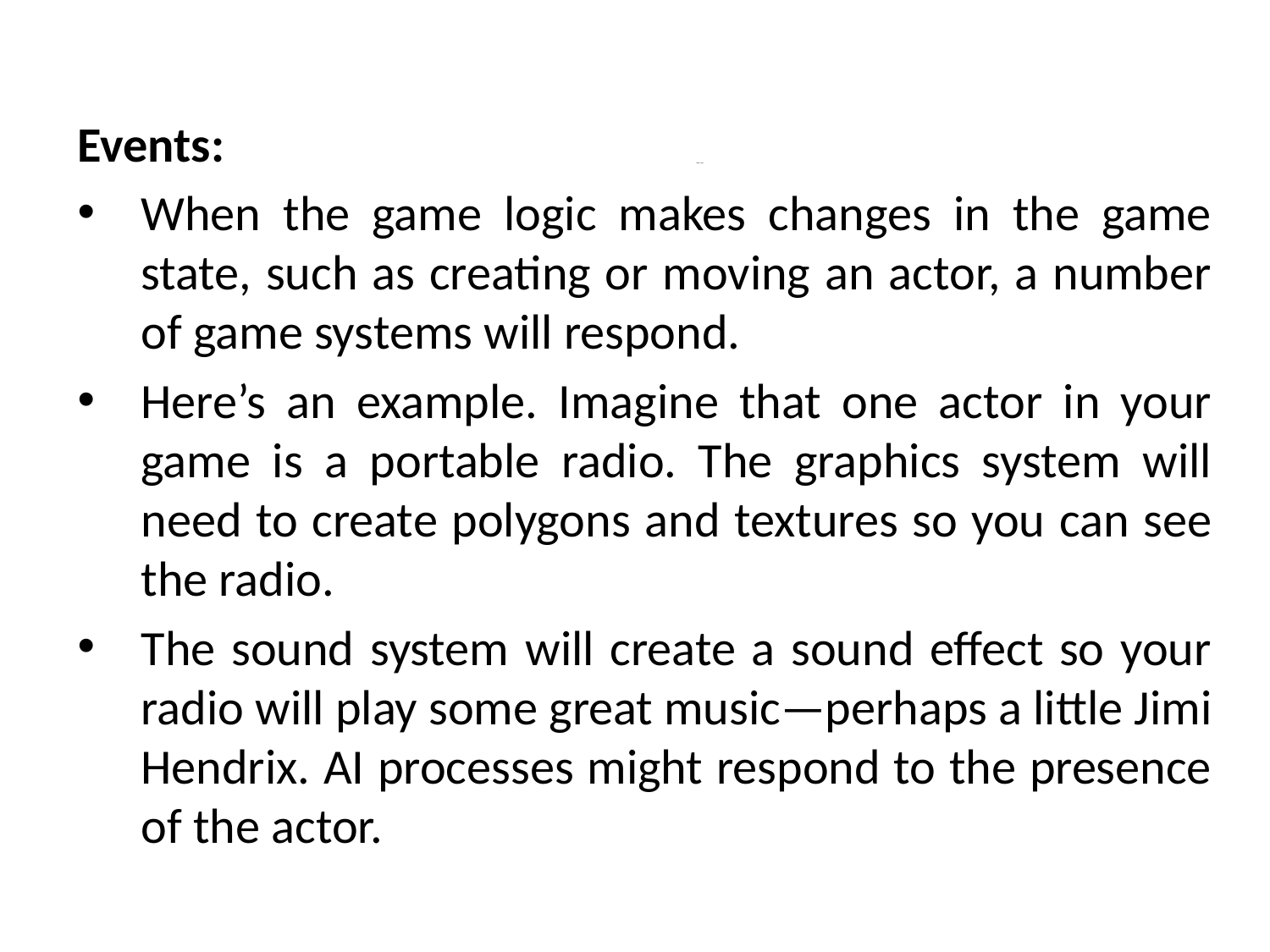

Events:
When the game logic makes changes in the game state, such as creating or moving an actor, a number of game systems will respond.
Here’s an example. Imagine that one actor in your game is a portable radio. The graphics system will need to create polygons and textures so you can see the radio.
The sound system will create a sound effect so your radio will play some great music—perhaps a little Jimi Hendrix. AI processes might respond to the presence of the actor.
# Game Logic